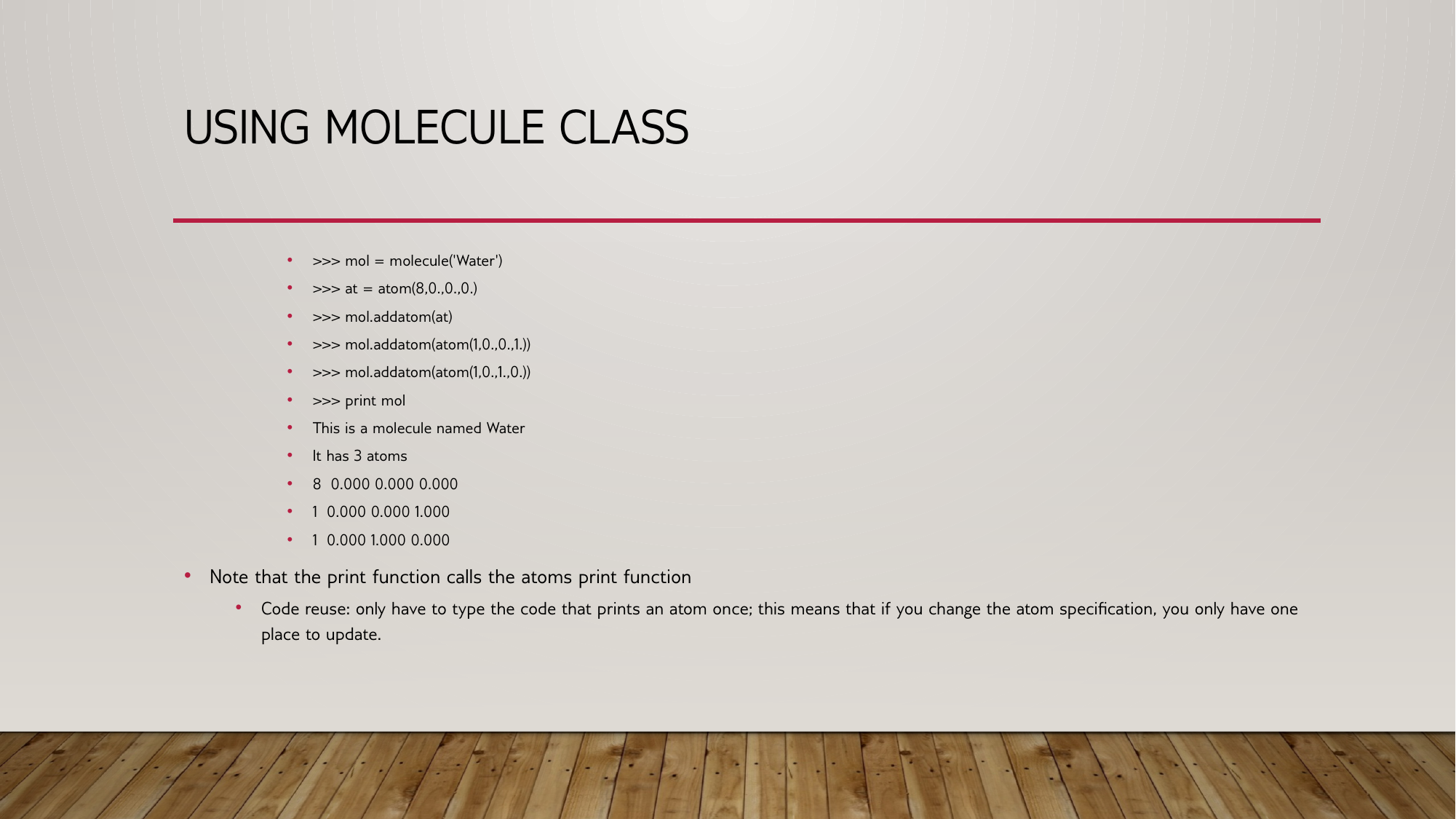

# Using Molecule class
>>> mol = molecule('Water')
>>> at = atom(8,0.,0.,0.)
>>> mol.addatom(at)
>>> mol.addatom(atom(1,0.,0.,1.))
>>> mol.addatom(atom(1,0.,1.,0.))
>>> print mol
This is a molecule named Water
It has 3 atoms
8  0.000 0.000 0.000
1  0.000 0.000 1.000
1  0.000 1.000 0.000
Note that the print function calls the atoms print function
Code reuse: only have to type the code that prints an atom once; this means that if you change the atom specification, you only have one place to update.